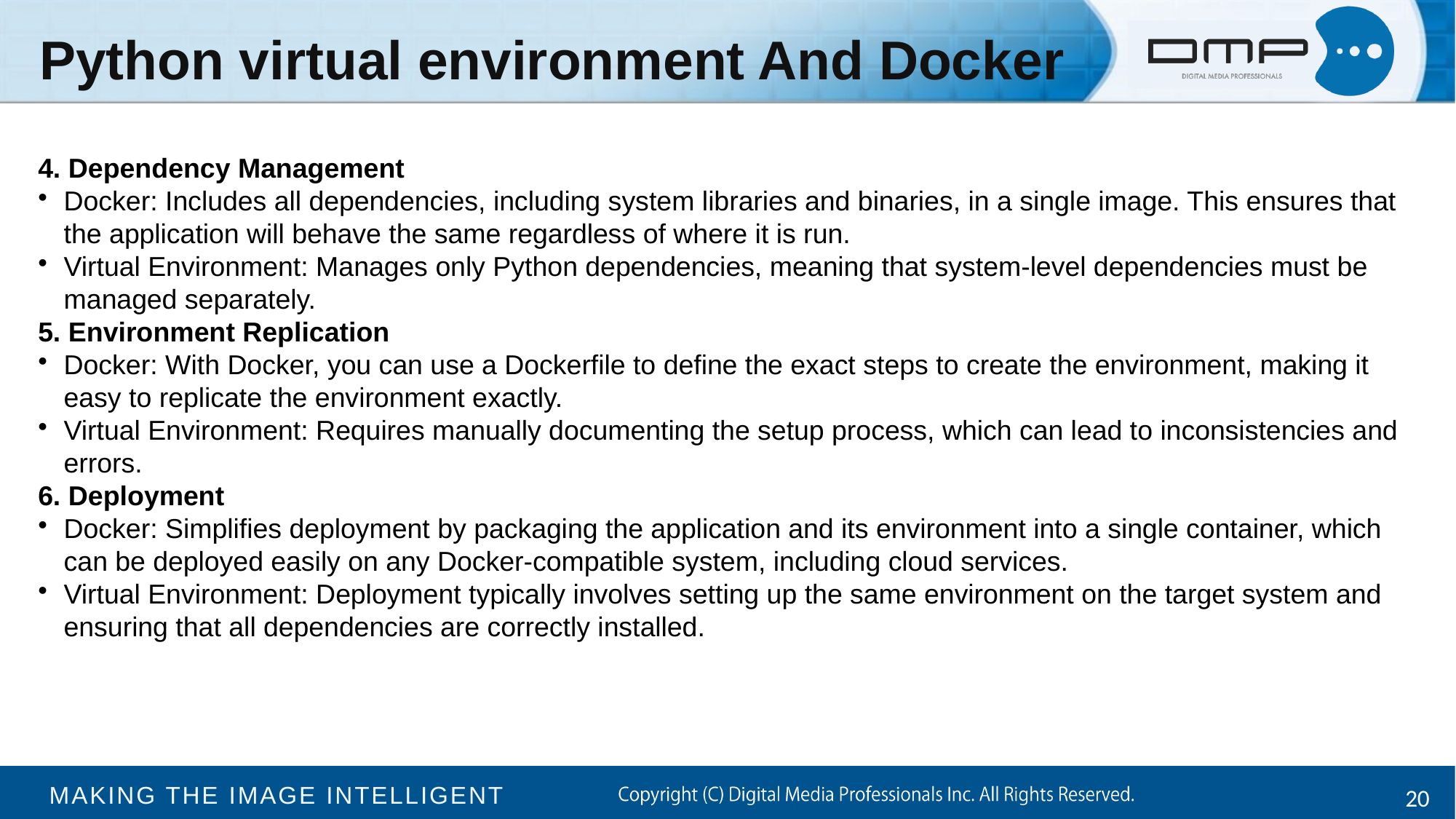

Python virtual environment And Docker
4. Dependency Management
Docker: Includes all dependencies, including system libraries and binaries, in a single image. This ensures that the application will behave the same regardless of where it is run.
Virtual Environment: Manages only Python dependencies, meaning that system-level dependencies must be managed separately.
5. Environment Replication
Docker: With Docker, you can use a Dockerfile to define the exact steps to create the environment, making it easy to replicate the environment exactly.
Virtual Environment: Requires manually documenting the setup process, which can lead to inconsistencies and errors.
6. Deployment
Docker: Simplifies deployment by packaging the application and its environment into a single container, which can be deployed easily on any Docker-compatible system, including cloud services.
Virtual Environment: Deployment typically involves setting up the same environment on the target system and ensuring that all dependencies are correctly installed.